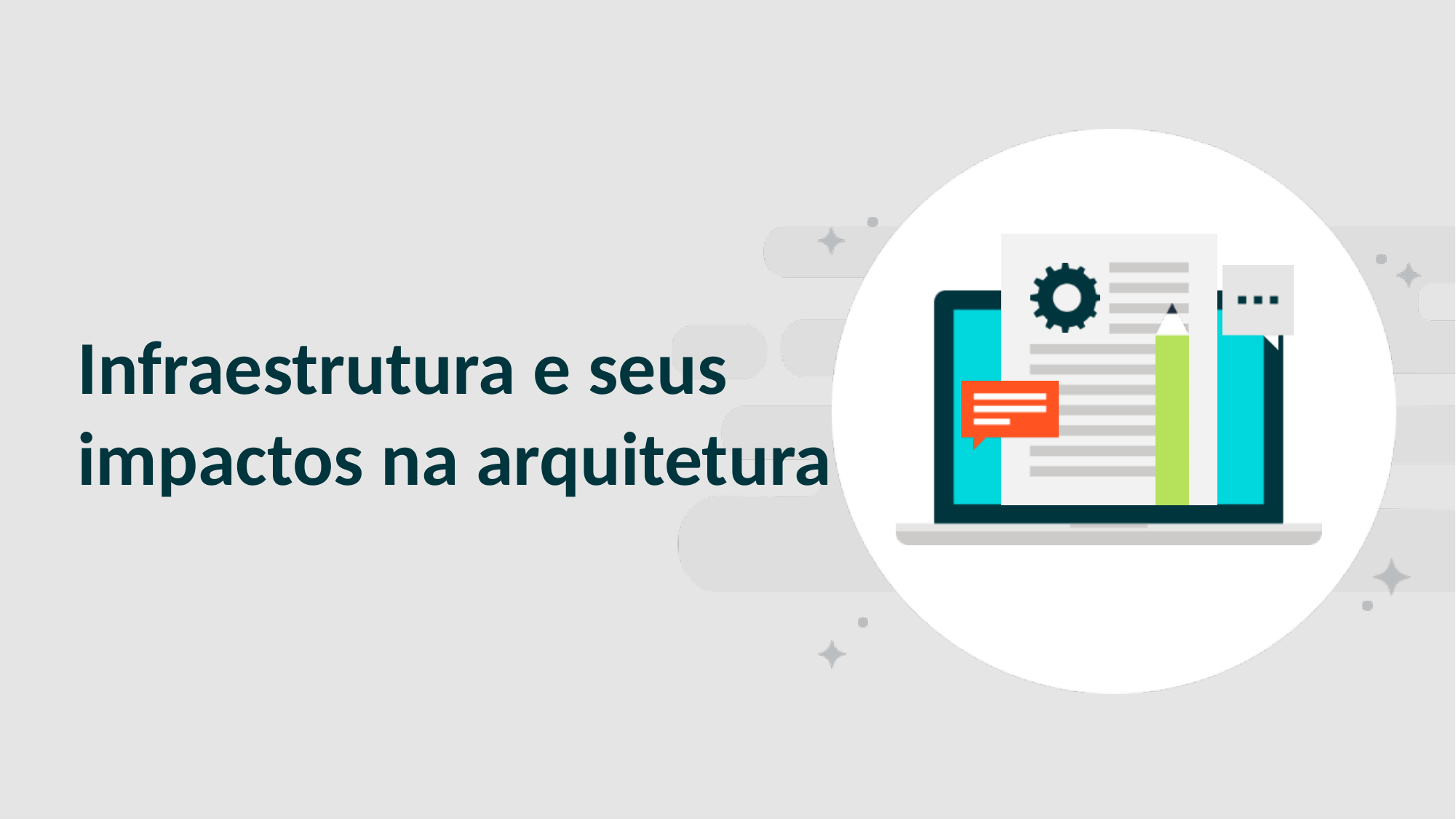

SLIDE PARA SEPARAR CAPÍTULO/ TÓPICO
# Infraestrutura e seus impactos na arquitetura